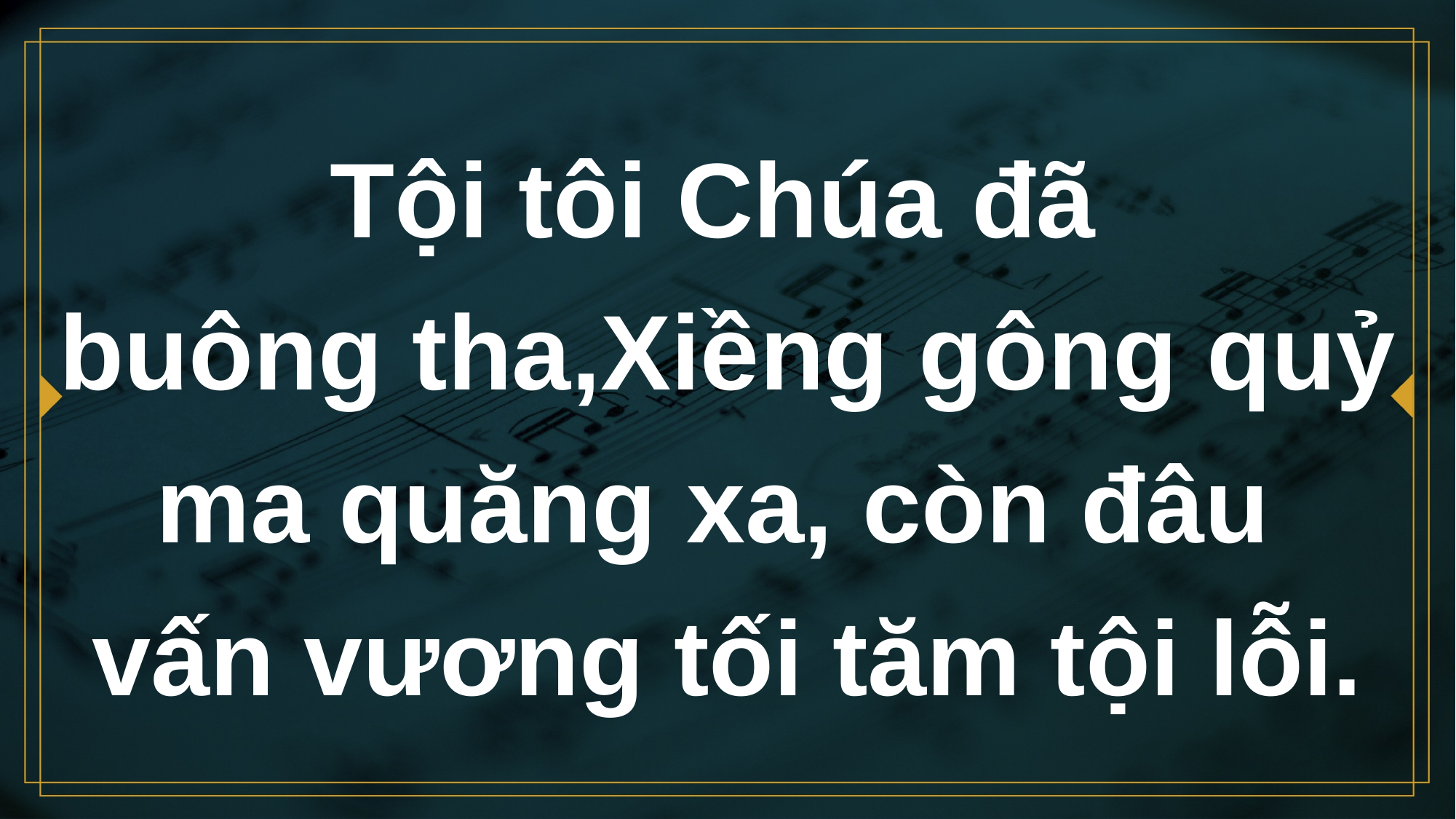

# Tội tôi Chúa đã buông tha,Xiềng gông quỷ ma quăng xa, còn đâu vấn vương tối tăm tội lỗi.